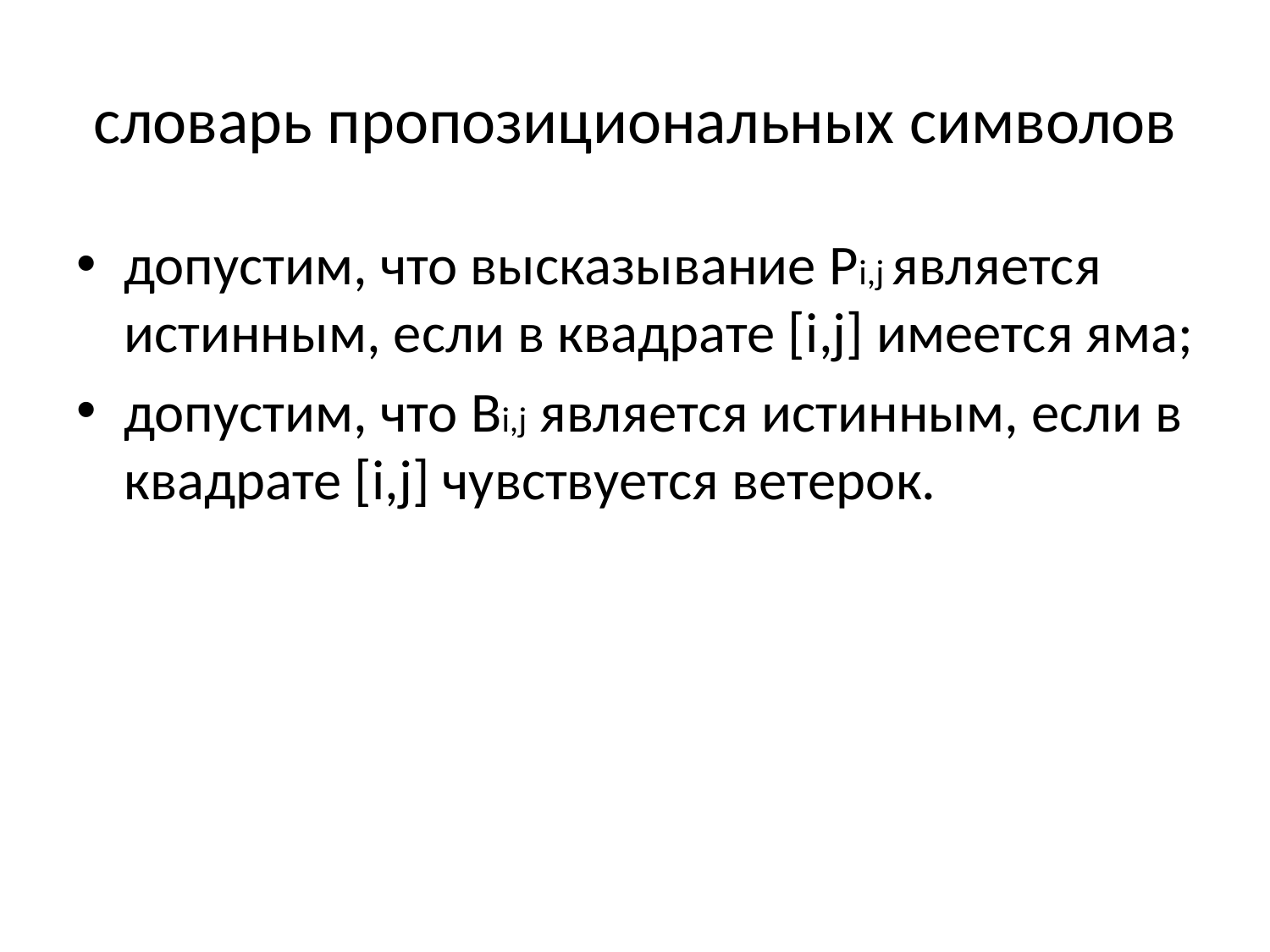

# словарь пропозициональных символов
допустим, что высказывание Pi,j является истинным, если в квадрате [i,j] имеется яма;
допустим, что Bi,j является истинным, если в квадрате [i,j] чувствуется ветерок.